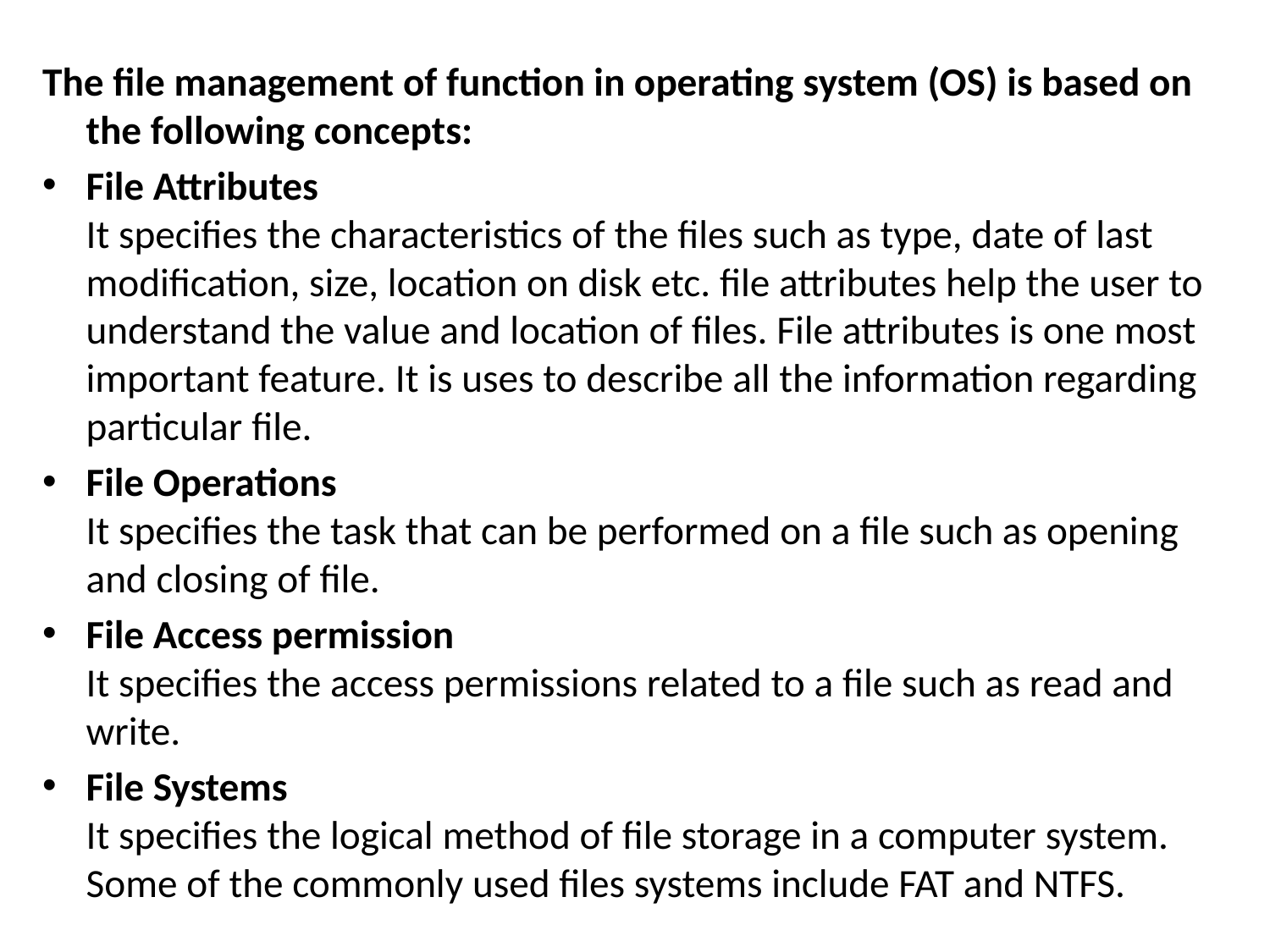

The file management of function in operating system (OS) is based on the following concepts:
File Attributes
It specifies the characteristics of the files such as type, date of last modification, size, location on disk etc. file attributes help the user to understand the value and location of files. File attributes is one most important feature. It is uses to describe all the information regarding particular file.
File Operations
It specifies the task that can be performed on a file such as opening and closing of file.
File Access permission
It specifies the access permissions related to a file such as read and write.
File Systems
It specifies the logical method of file storage in a computer system. Some of the commonly used files systems include FAT and NTFS.